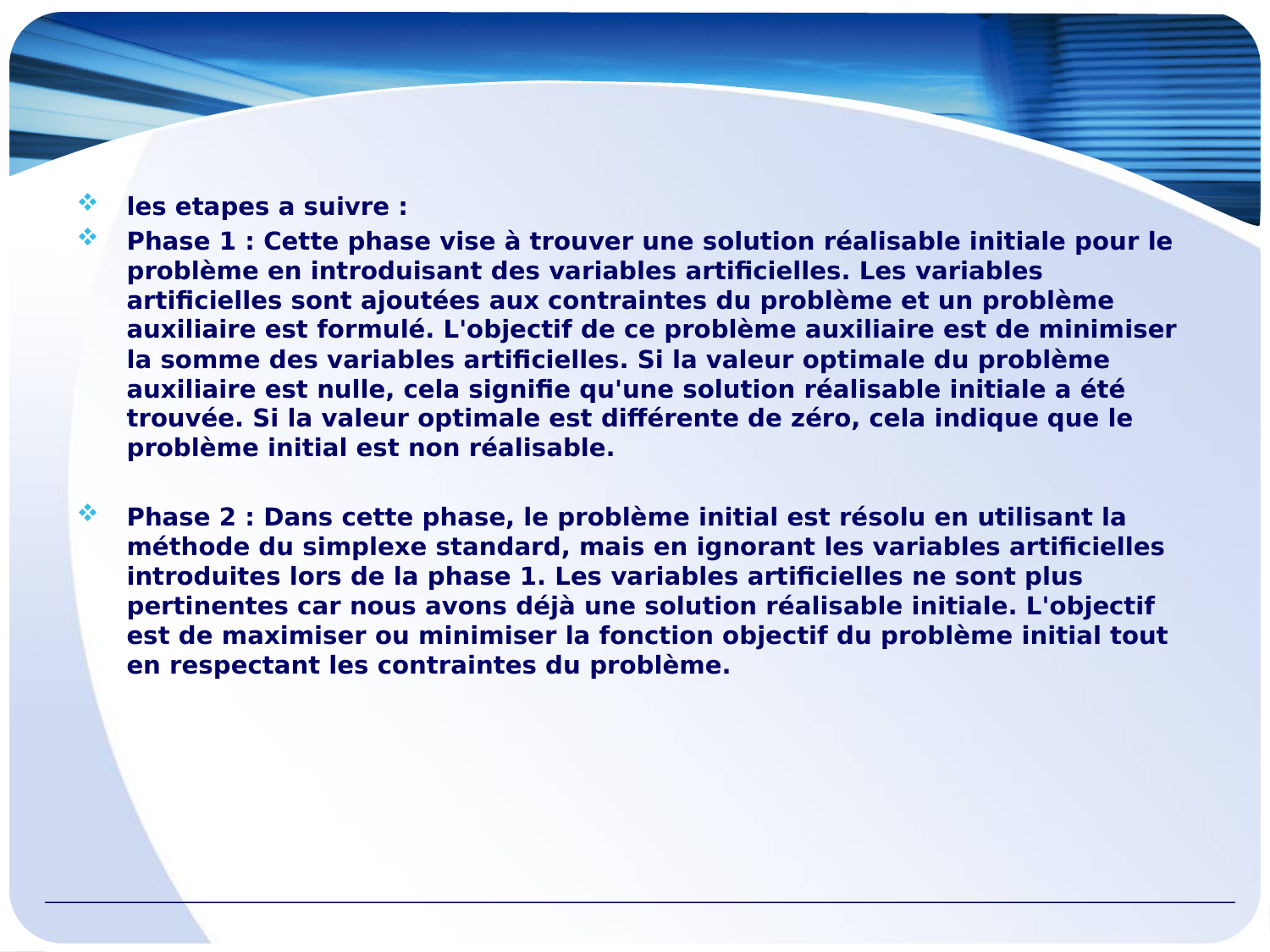

#

les etapes a suivre :
Phase 1 : Cette phase vise à trouver une solution réalisable initiale pour le problème en introduisant des variables artificielles. Les variables artificielles sont ajoutées aux contraintes du problème et un problème auxiliaire est formulé. L'objectif de ce problème auxiliaire est de minimiser la somme des variables artificielles. Si la valeur optimale du problème auxiliaire est nulle, cela signifie qu'une solution réalisable initiale a été trouvée. Si la valeur optimale est différente de zéro, cela indique que le problème initial est non réalisable.

Phase 2 : Dans cette phase, le problème initial est résolu en utilisant la méthode du simplexe standard, mais en ignorant les variables artificielles introduites lors de la phase 1. Les variables artificielles ne sont plus pertinentes car nous avons déjà une solution réalisable initiale. L'objectif est de maximiser ou minimiser la fonction objectif du problème initial tout en respectant les contraintes du problème.